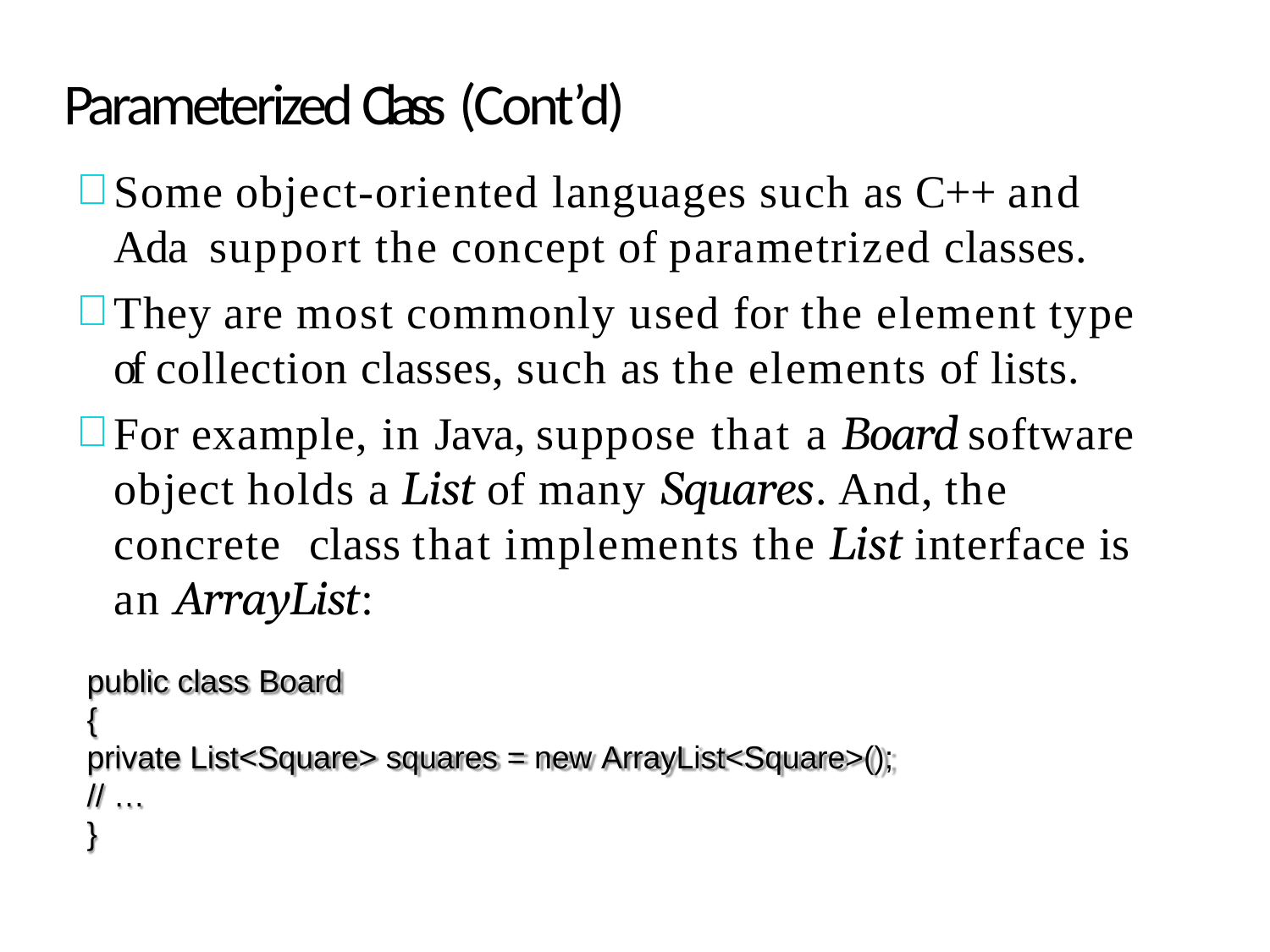

# Parameterized Class (Cont’d)
Some object-oriented languages such as C++ and Ada  support the concept of parametrized classes.
They are most commonly used for the element type of  collection classes, such as the elements of lists.
For example, in Java, suppose that a Board software  object holds a List of many Squares. And, the concrete  class that implements the List interface is
an ArrayList:
public class Board
{
private List<Square> squares = new ArrayList<Square>();
// …
}